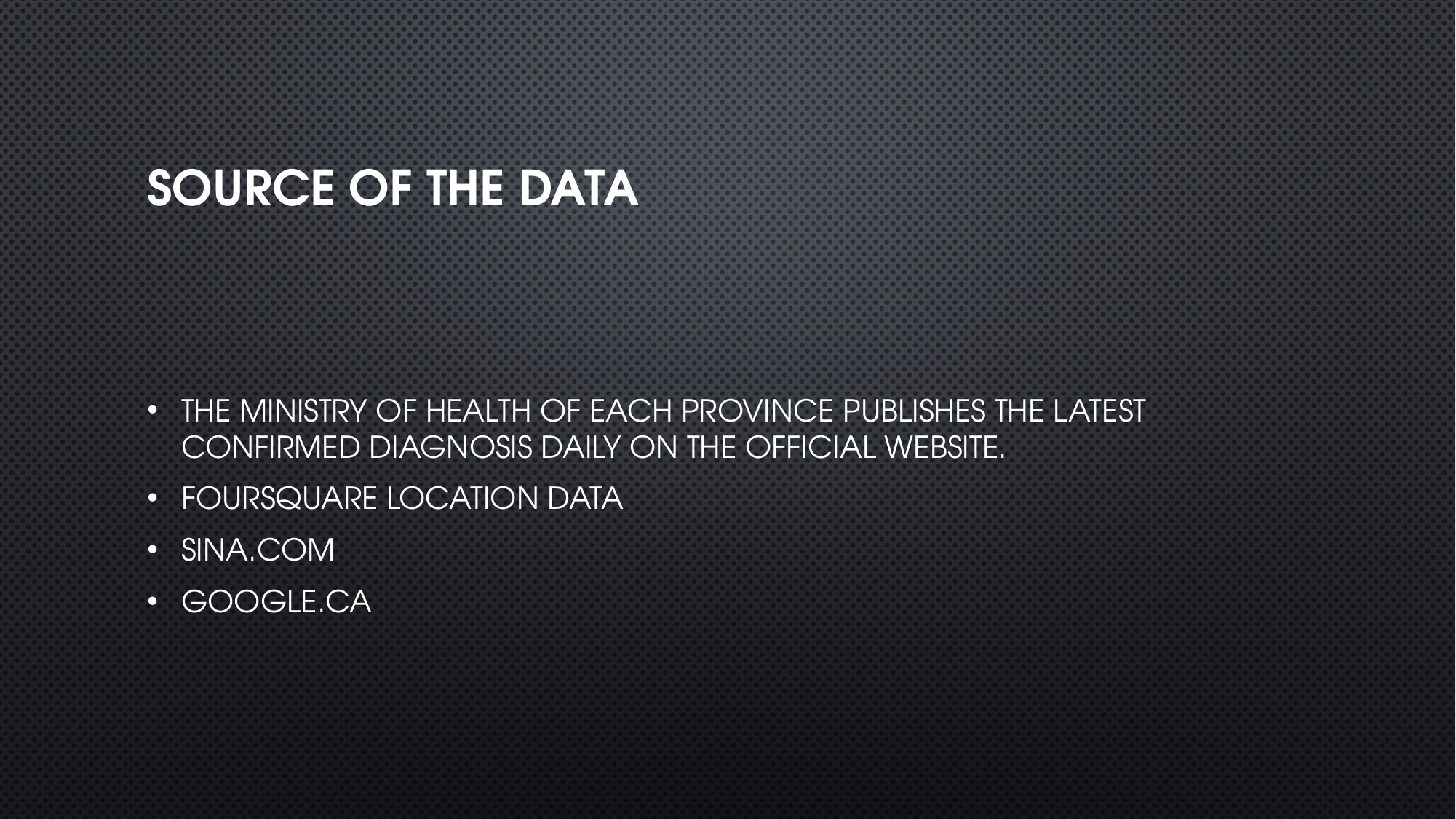

# Source of the data
The Ministry of Health of each province publishes the latest confirmed diagnosis daily on the official website.
Foursquare location data
sina.com
google.ca